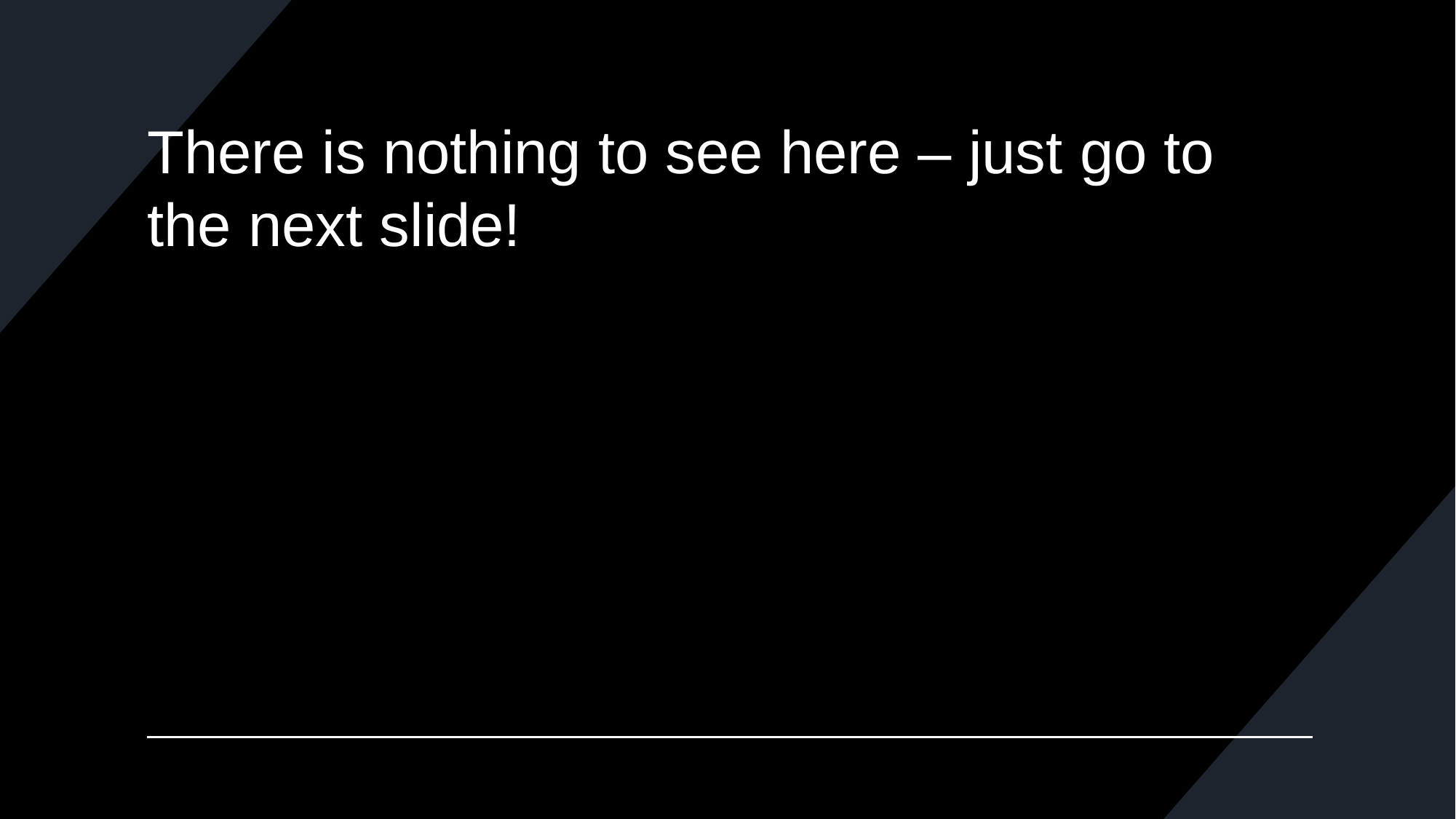

# There is nothing to see here – just go to the next slide!